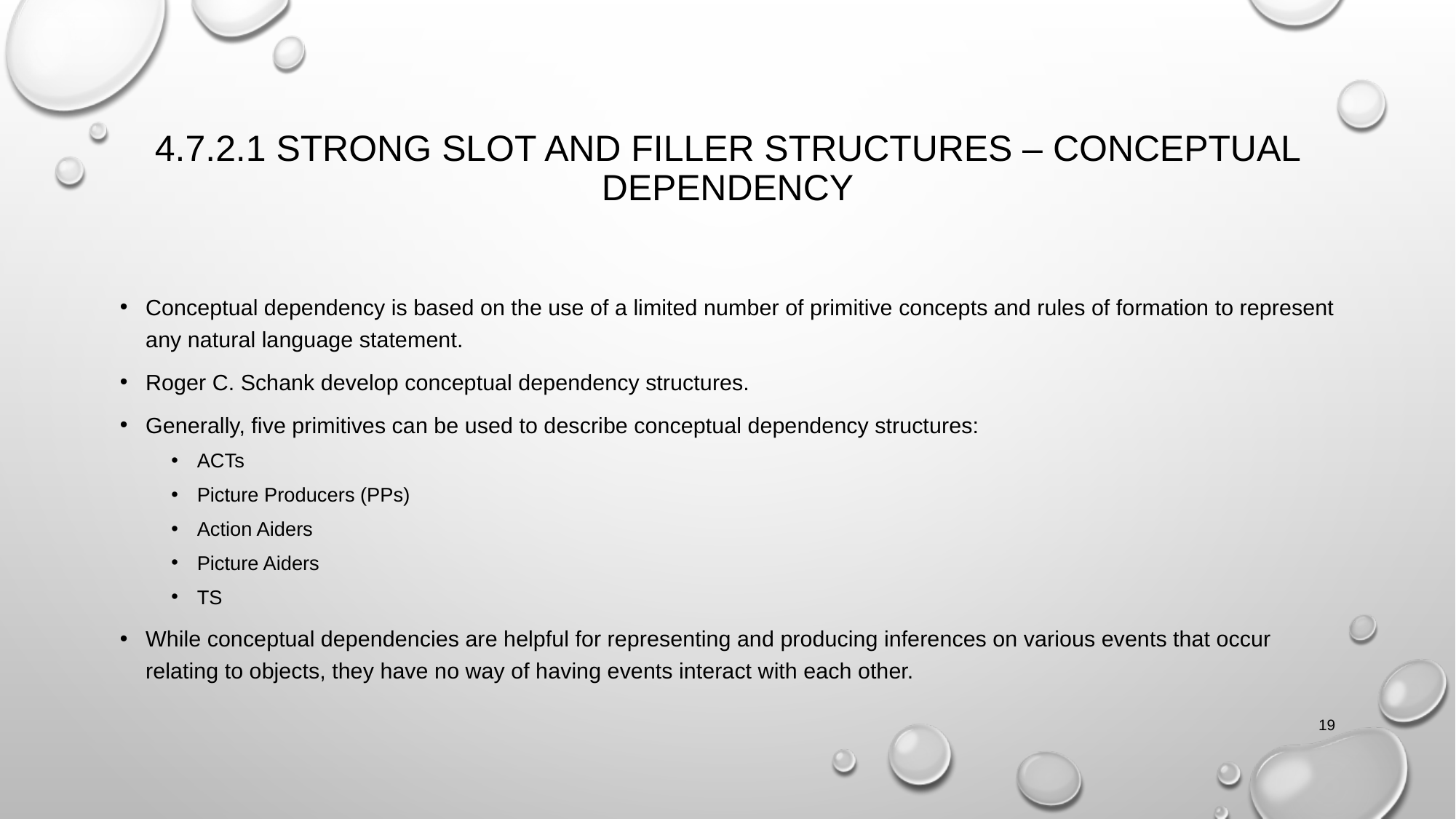

# 4.7.2.1 Strong slot and filler structures – conceptual dependency
Conceptual dependency is based on the use of a limited number of primitive concepts and rules of formation to represent any natural language statement.
Roger C. Schank develop conceptual dependency structures.
Generally, five primitives can be used to describe conceptual dependency structures:
ACTs
Picture Producers (PPs)
Action Aiders
Picture Aiders
TS
While conceptual dependencies are helpful for representing and producing inferences on various events that occur relating to objects, they have no way of having events interact with each other.
19